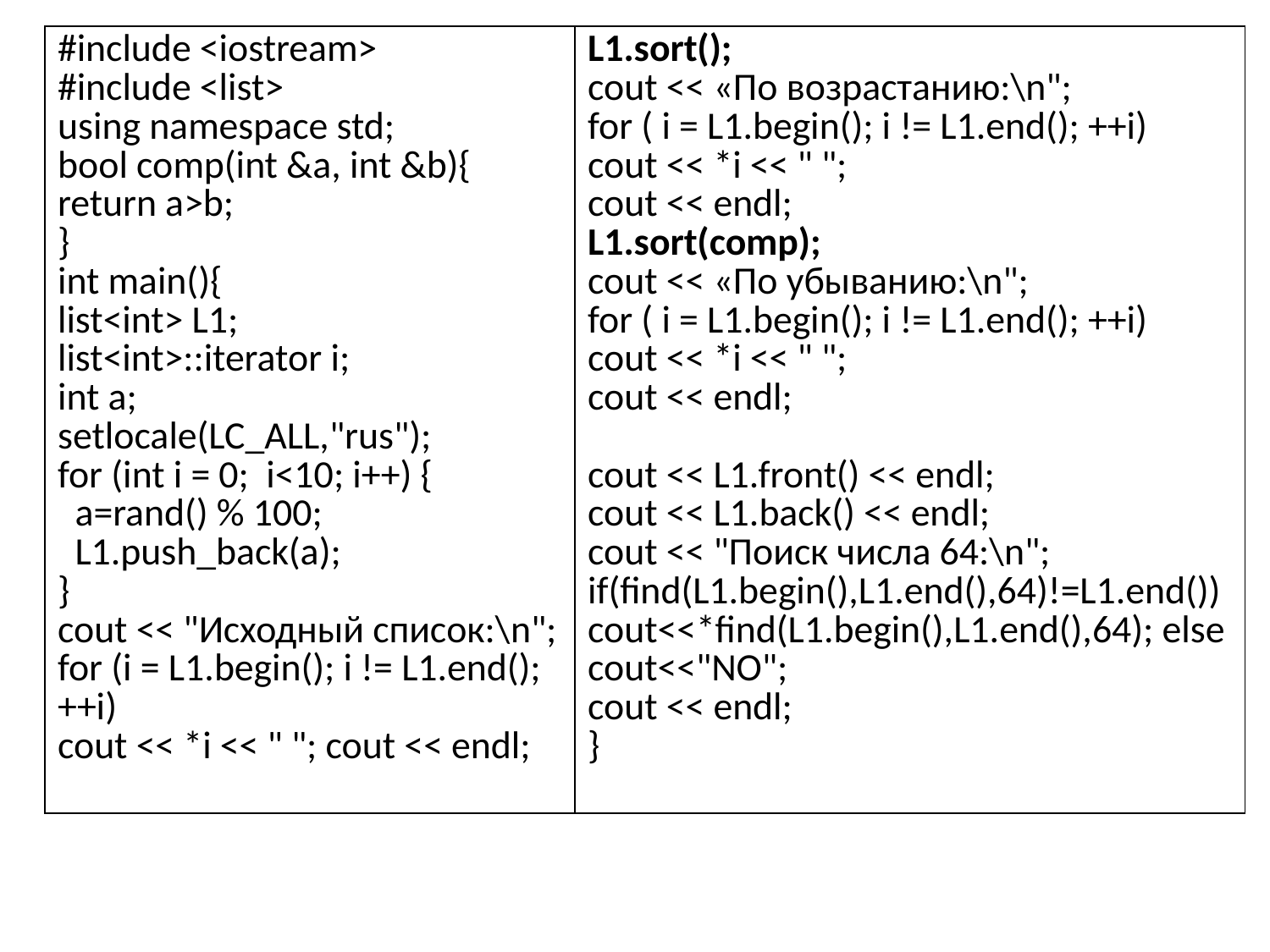

| #include <iostream> #include <list> using namespace std; bool comp(int &a, int &b){ return a>b; } int main(){ list<int> L1; list<int>::iterator i; int a; setlocale(LC\_ALL,"rus"); for (int i = 0; i<10; i++) { a=rand() % 100; L1.push\_back(a); } cout << "Исходный список:\n"; for (i = L1.begin(); i != L1.end(); ++i) cout << \*i << " "; cout << endl; | L1.sort(); cout << «По возрастанию:\n"; for ( i = L1.begin(); i != L1.end(); ++i) cout << \*i << " "; cout << endl; L1.sort(comp); cout << «По убыванию:\n"; for ( i = L1.begin(); i != L1.end(); ++i) cout << \*i << " "; cout << endl; cout << L1.front() << endl; cout << L1.back() << endl; cout << "Поиск числа 64:\n"; if(find(L1.begin(),L1.end(),64)!=L1.end()) cout<<\*find(L1.begin(),L1.end(),64); else cout<<"NO"; cout << endl; } |
| --- | --- |